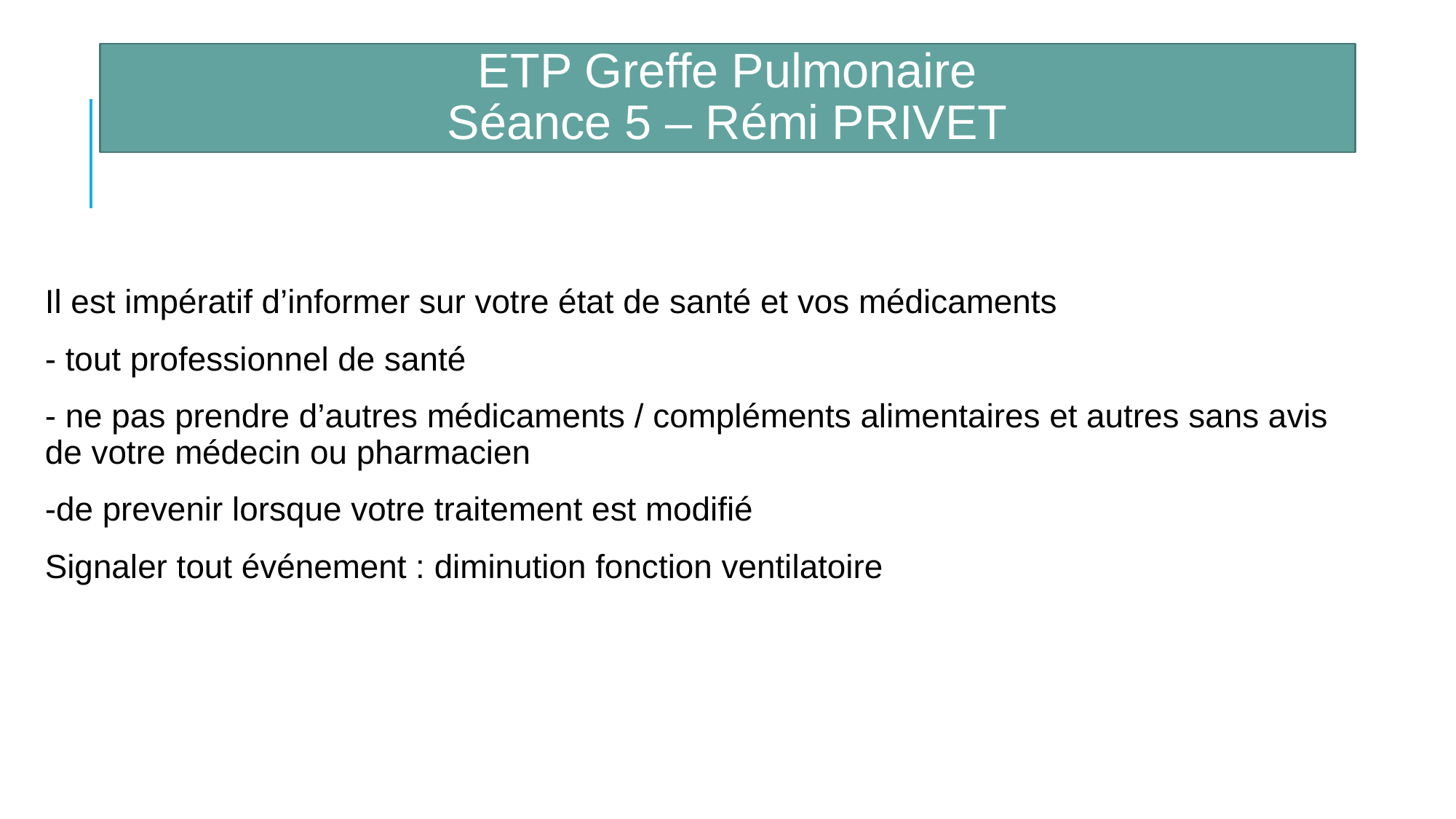

ETP Greffe Pulmonaire
Séance 5 – Rémi PRIVET

Il est impératif d’informer sur votre état de santé et vos médicaments
- tout professionnel de santé
- ne pas prendre d’autres médicaments / compléments alimentaires et autres sans avis de votre médecin ou pharmacien
-de prevenir lorsque votre traitement est modifié
Signaler tout événement : diminution fonction ventilatoire